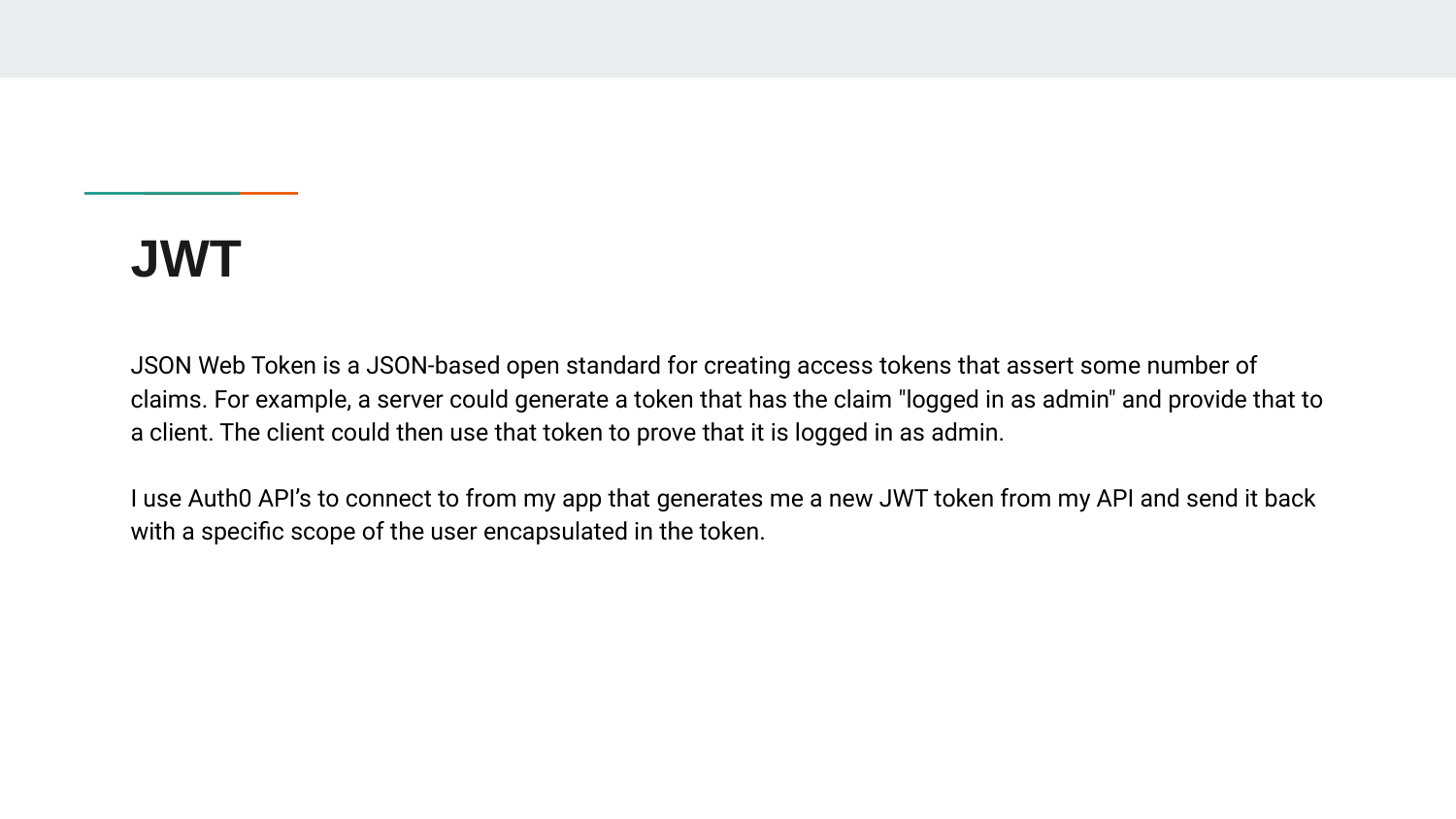

# JWT
JSON Web Token is a JSON-based open standard for creating access tokens that assert some number of claims. For example, a server could generate a token that has the claim "logged in as admin" and provide that to a client. The client could then use that token to prove that it is logged in as admin.
I use Auth0 API’s to connect to from my app that generates me a new JWT token from my API and send it back with a specific scope of the user encapsulated in the token.